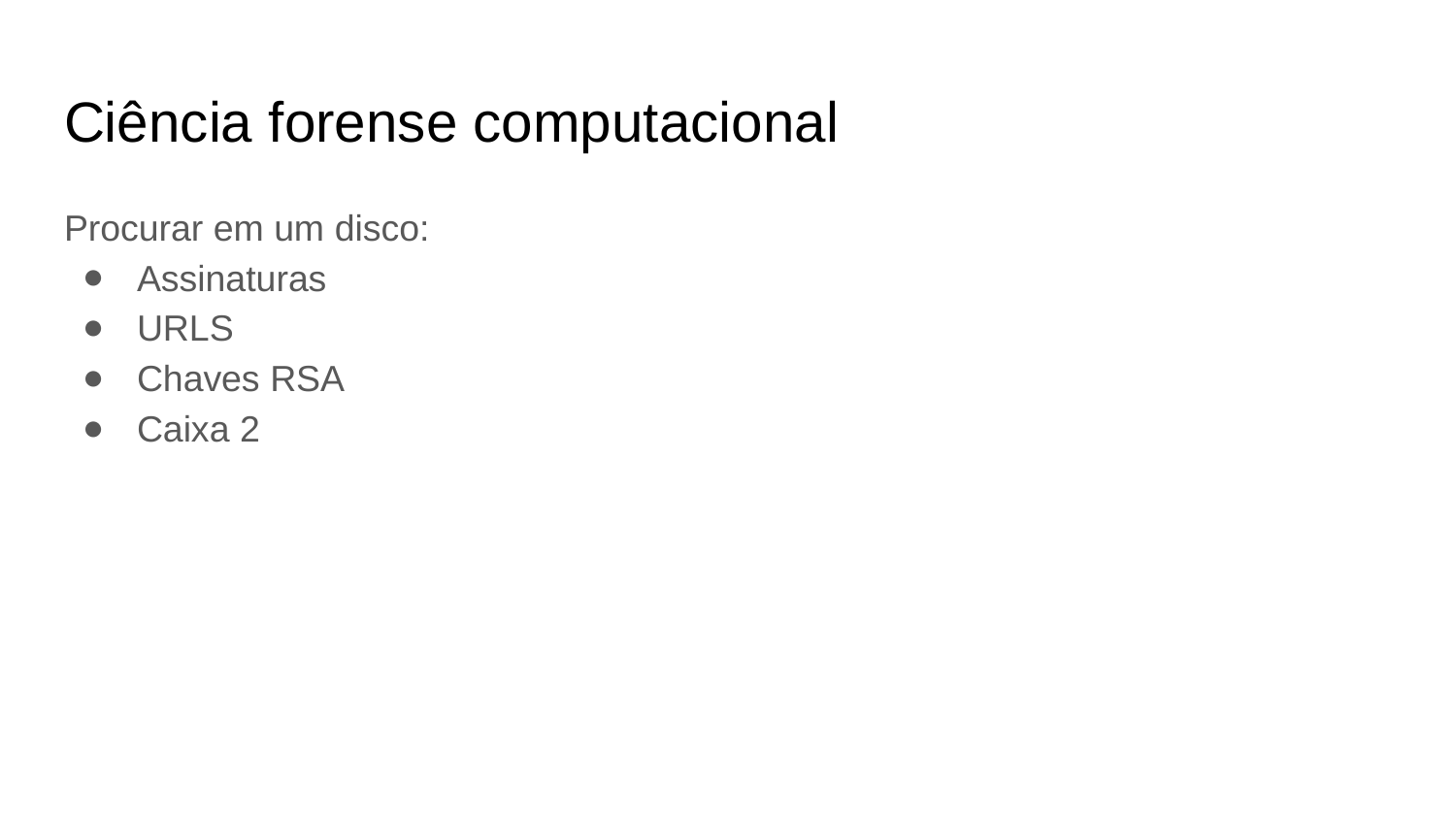

# Ciência forense computacional
Procurar em um disco:
Assinaturas
URLS
Chaves RSA
Caixa 2